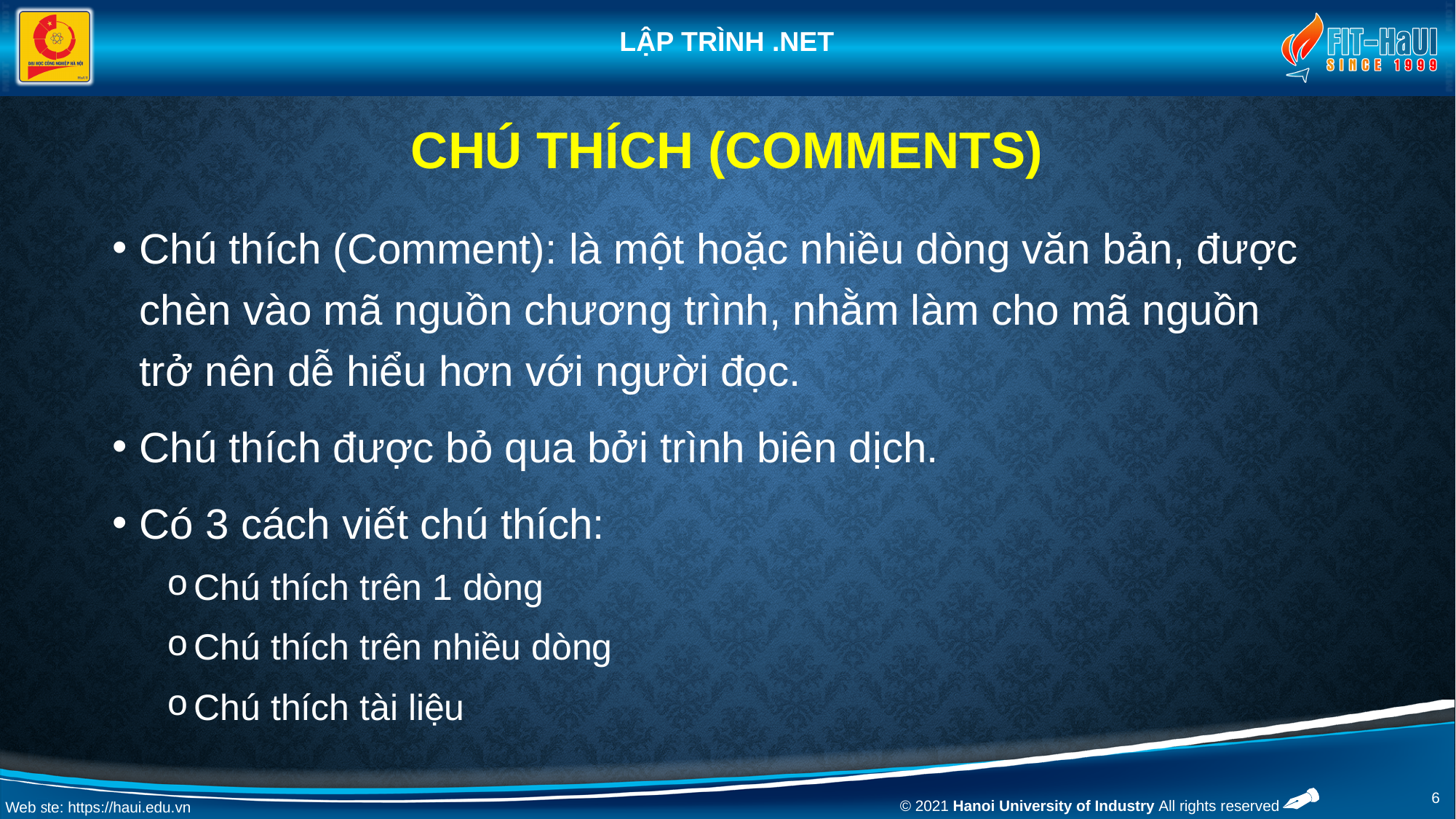

# CHÚ THÍCH (COMMENTS)
Chú thích (Comment): là một hoặc nhiều dòng văn bản, được chèn vào mã nguồn chương trình, nhằm làm cho mã nguồn trở nên dễ hiểu hơn với người đọc.
Chú thích được bỏ qua bởi trình biên dịch.
Có 3 cách viết chú thích:
Chú thích trên 1 dòng
Chú thích trên nhiều dòng
Chú thích tài liệu